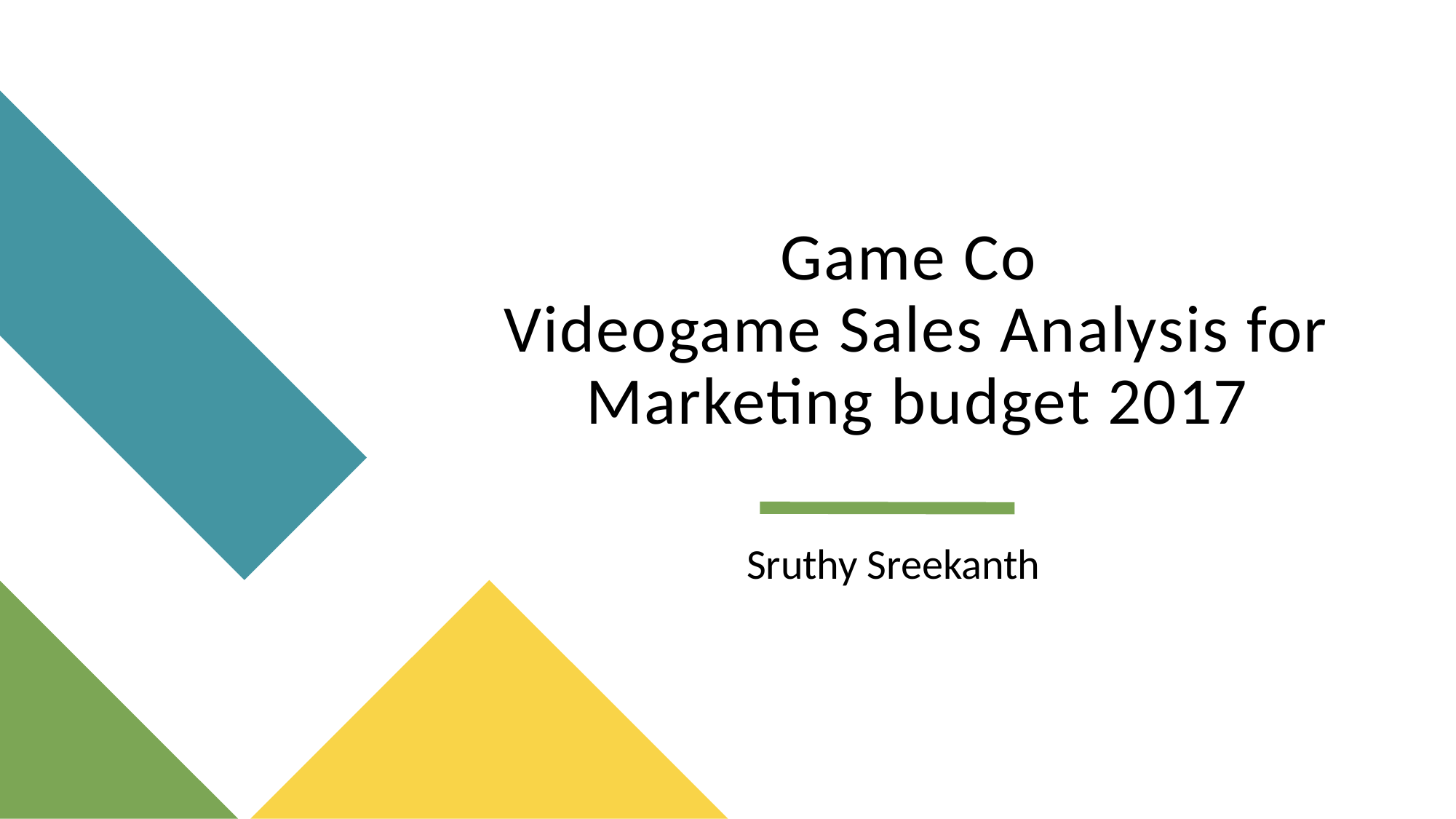

# Game Co Videogame Sales Analysis for Marketing budget 2017
Sruthy Sreekanth